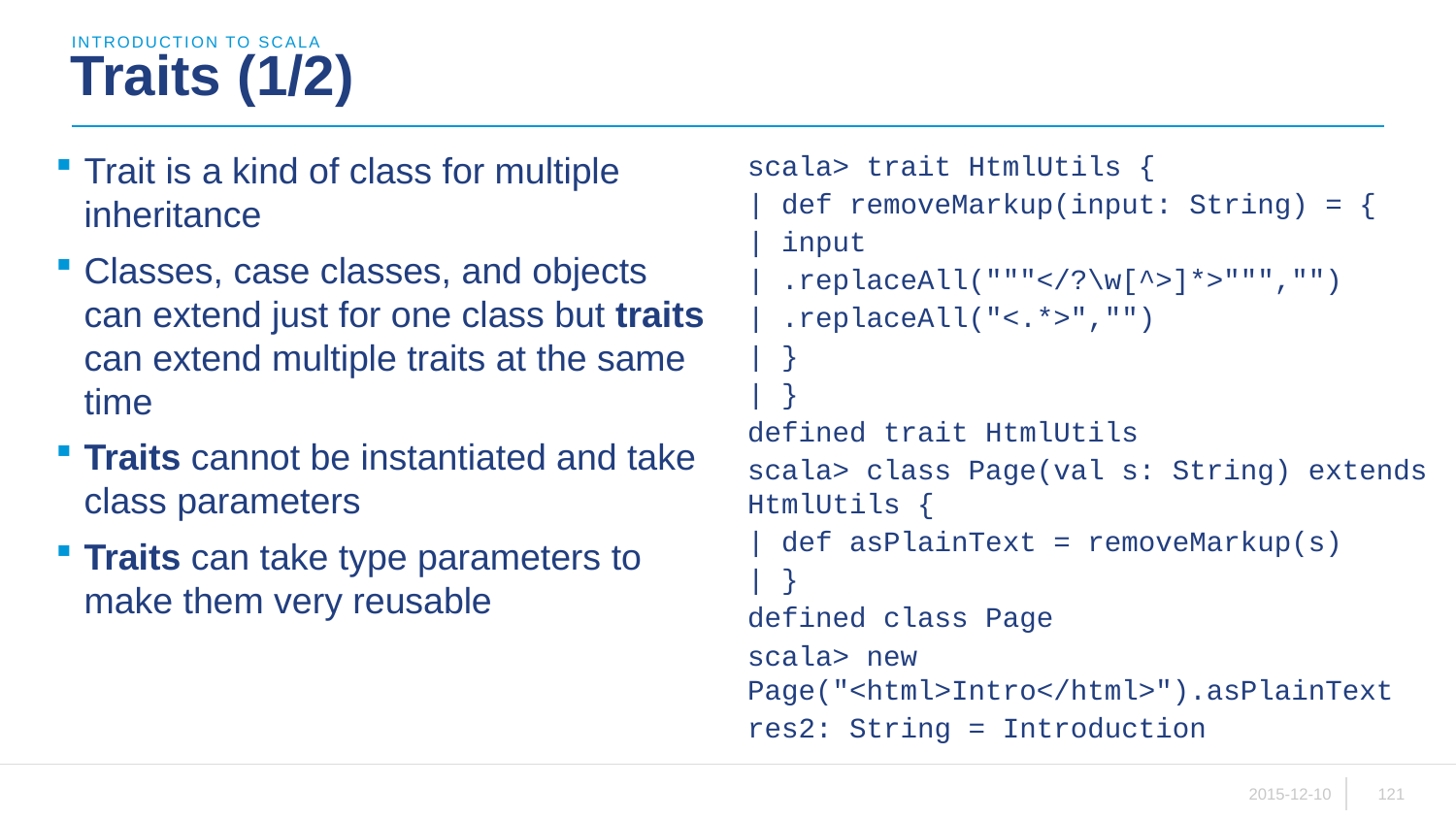

introduction to scala
# Traits (1/2)
Trait is a kind of class for multiple inheritance
Classes, case classes, and objects can extend just for one class but traits can extend multiple traits at the same time
Traits cannot be instantiated and take class parameters
Traits can take type parameters to make them very reusable
scala> trait HtmlUtils {
| def removeMarkup(input: String) = {
| input
| .replaceAll("""</?\w[^>]*>""","")
| .replaceAll("<.*>","")
| }
| }
defined trait HtmlUtils
scala> class Page(val s: String) extends HtmlUtils {
| def asPlainText = removeMarkup(s)
| }
defined class Page
scala> new Page("<html>Intro</html>").asPlainText
res2: String = Introduction